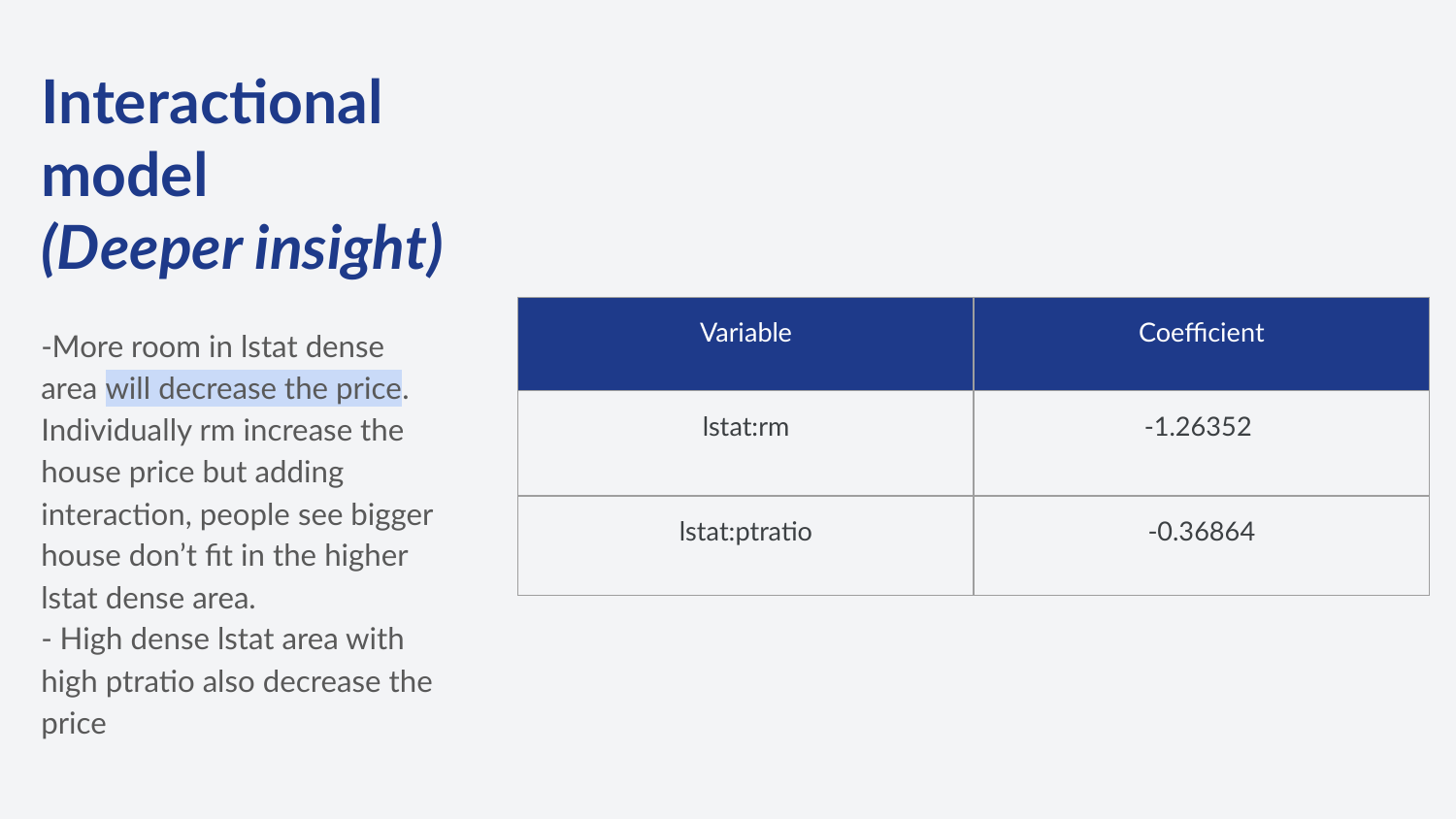

# Interactional model
(Deeper insight)
| Variable | Coefficient |
| --- | --- |
| lstat:rm | -1.26352 |
| lstat:ptratio | -0.36864 |
-More room in lstat dense area will decrease the price.
Individually rm increase the house price but adding interaction, people see bigger house don’t fit in the higher lstat dense area.
- High dense lstat area with high ptratio also decrease the price